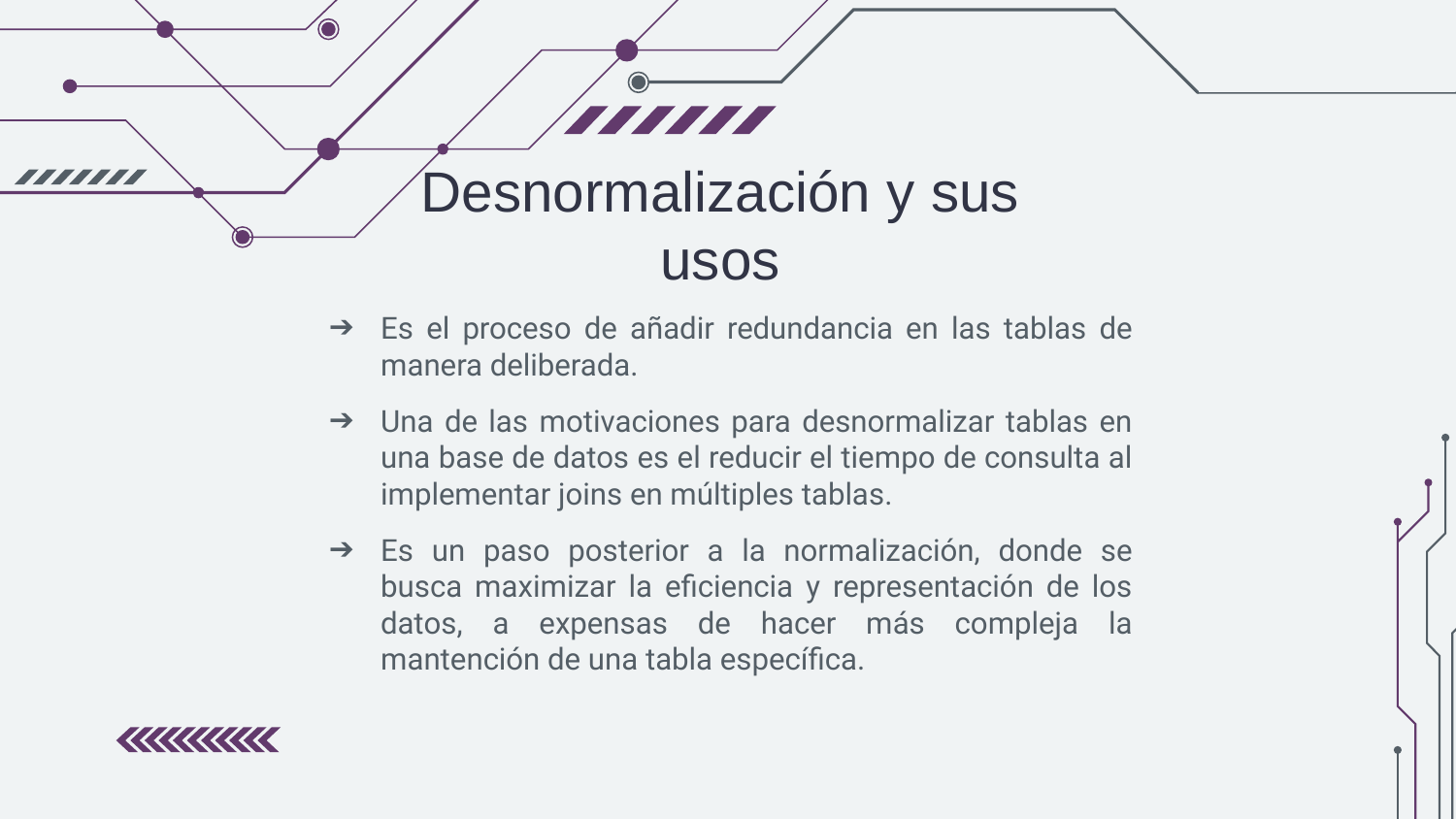

# Desnormalización y sus usos
Es el proceso de añadir redundancia en las tablas de manera deliberada.
Una de las motivaciones para desnormalizar tablas en una base de datos es el reducir el tiempo de consulta al implementar joins en múltiples tablas.
Es un paso posterior a la normalización, donde se busca maximizar la eficiencia y representación de los datos, a expensas de hacer más compleja la mantención de una tabla específica.